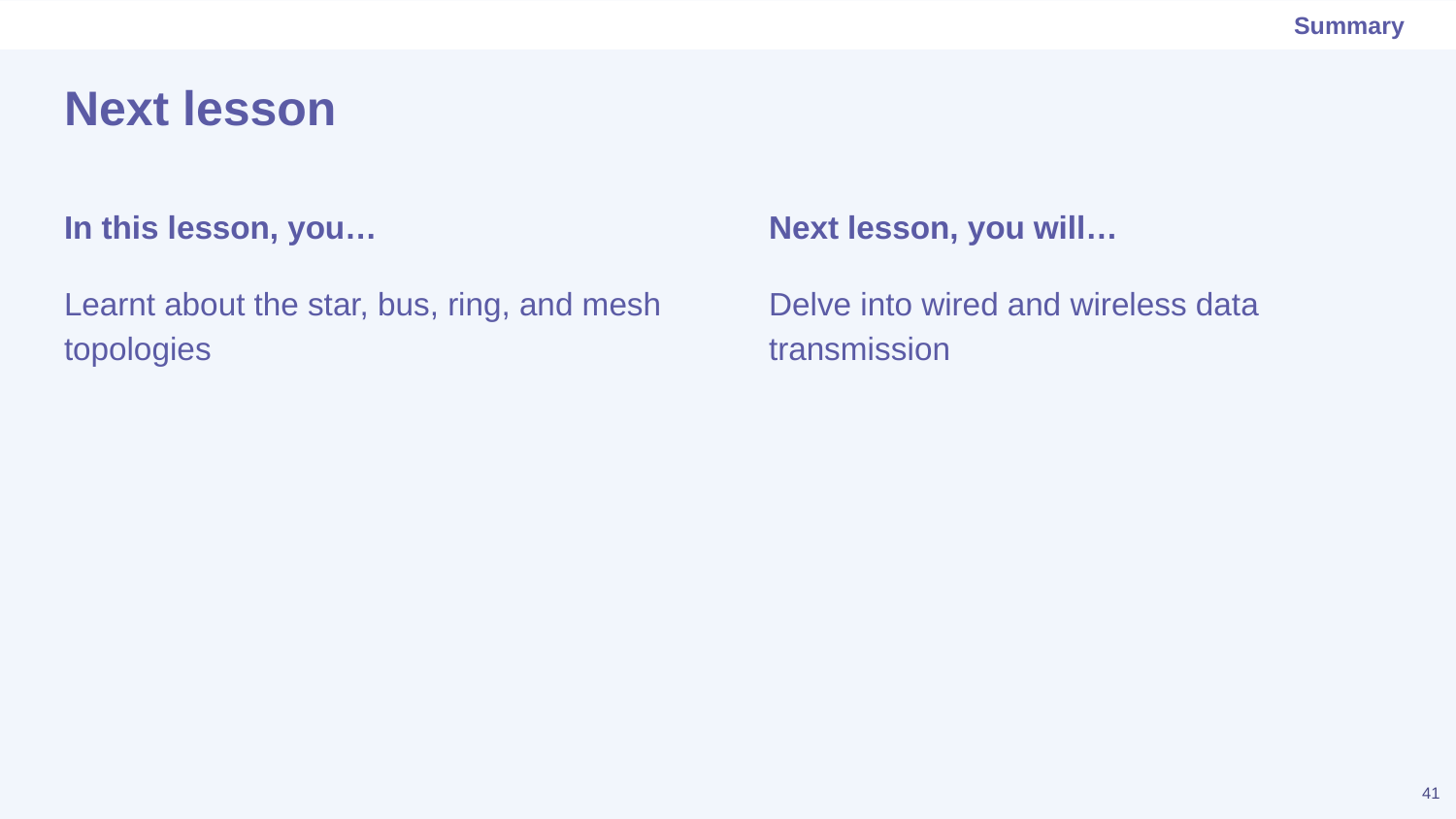

Summary
# Next lesson
Next lesson, you will…
Delve into wired and wireless data transmission
In this lesson, you…
Learnt about the star, bus, ring, and mesh topologies

41